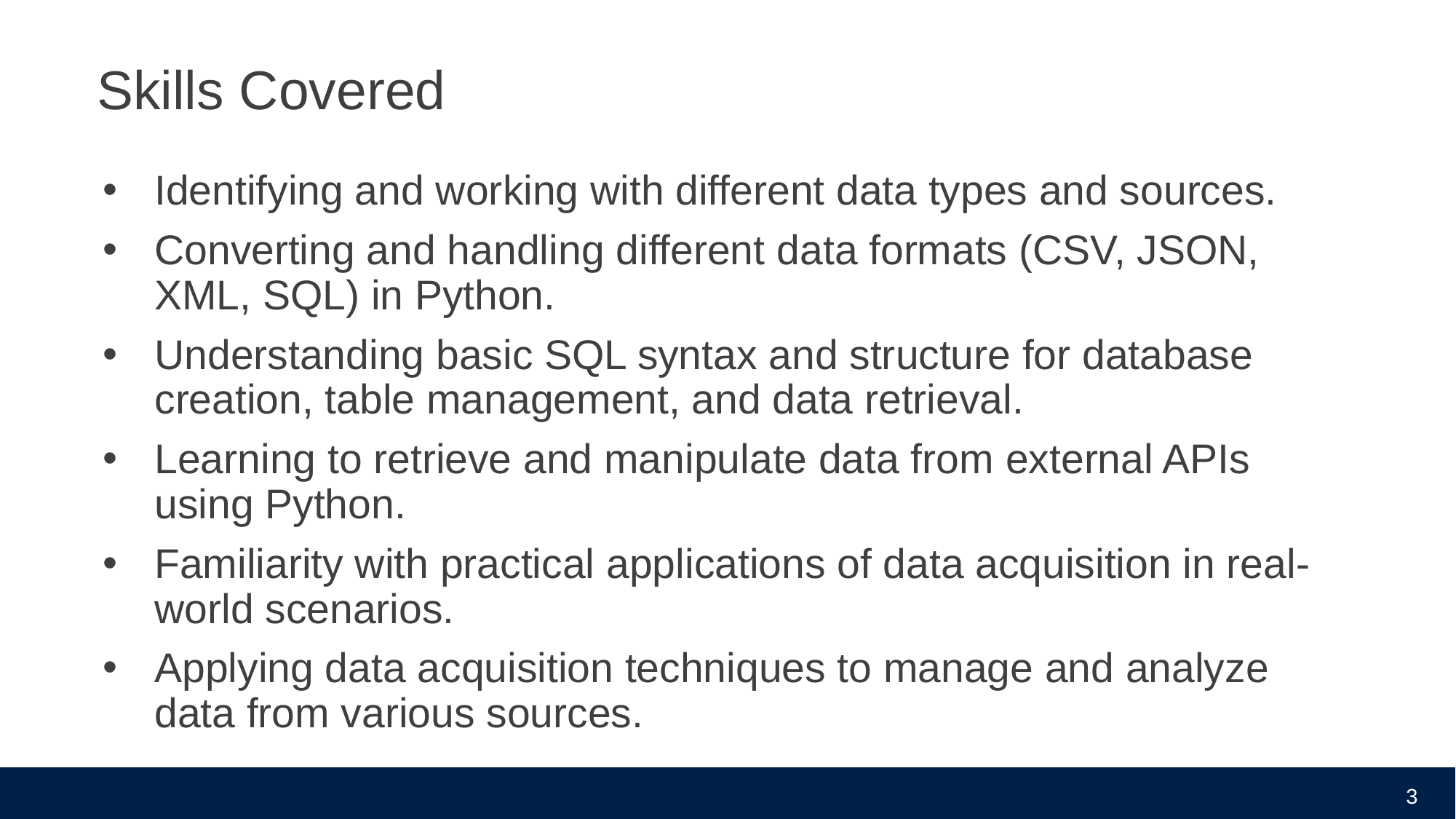

# Skills Covered
Identifying and working with different data types and sources.
Converting and handling different data formats (CSV, JSON, XML, SQL) in Python.
Understanding basic SQL syntax and structure for database creation, table management, and data retrieval.
Learning to retrieve and manipulate data from external APIs using Python.
Familiarity with practical applications of data acquisition in real-world scenarios.
Applying data acquisition techniques to manage and analyze data from various sources.